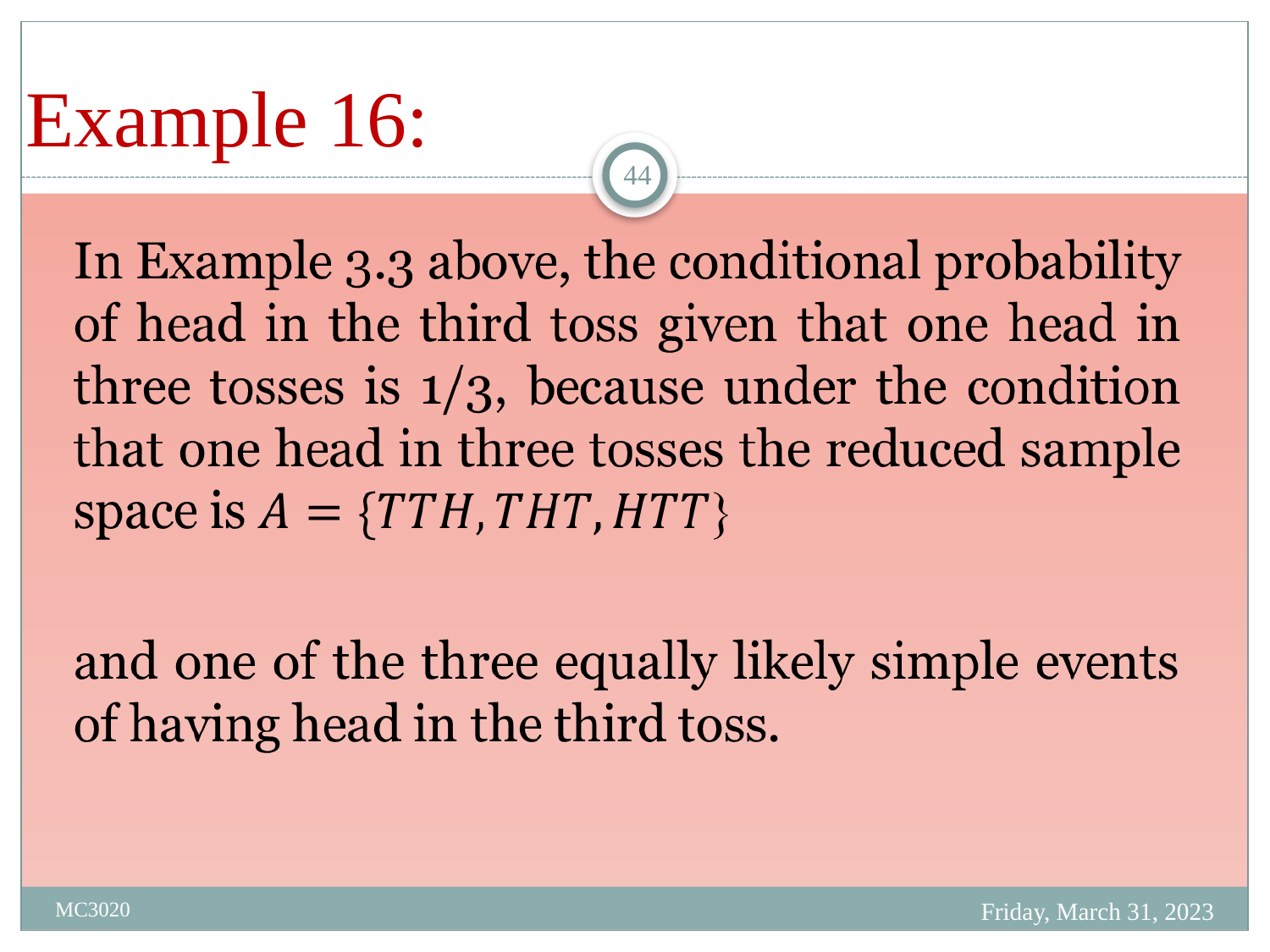

# Example 16:
44

Friday, March 31, 2023
MC3020